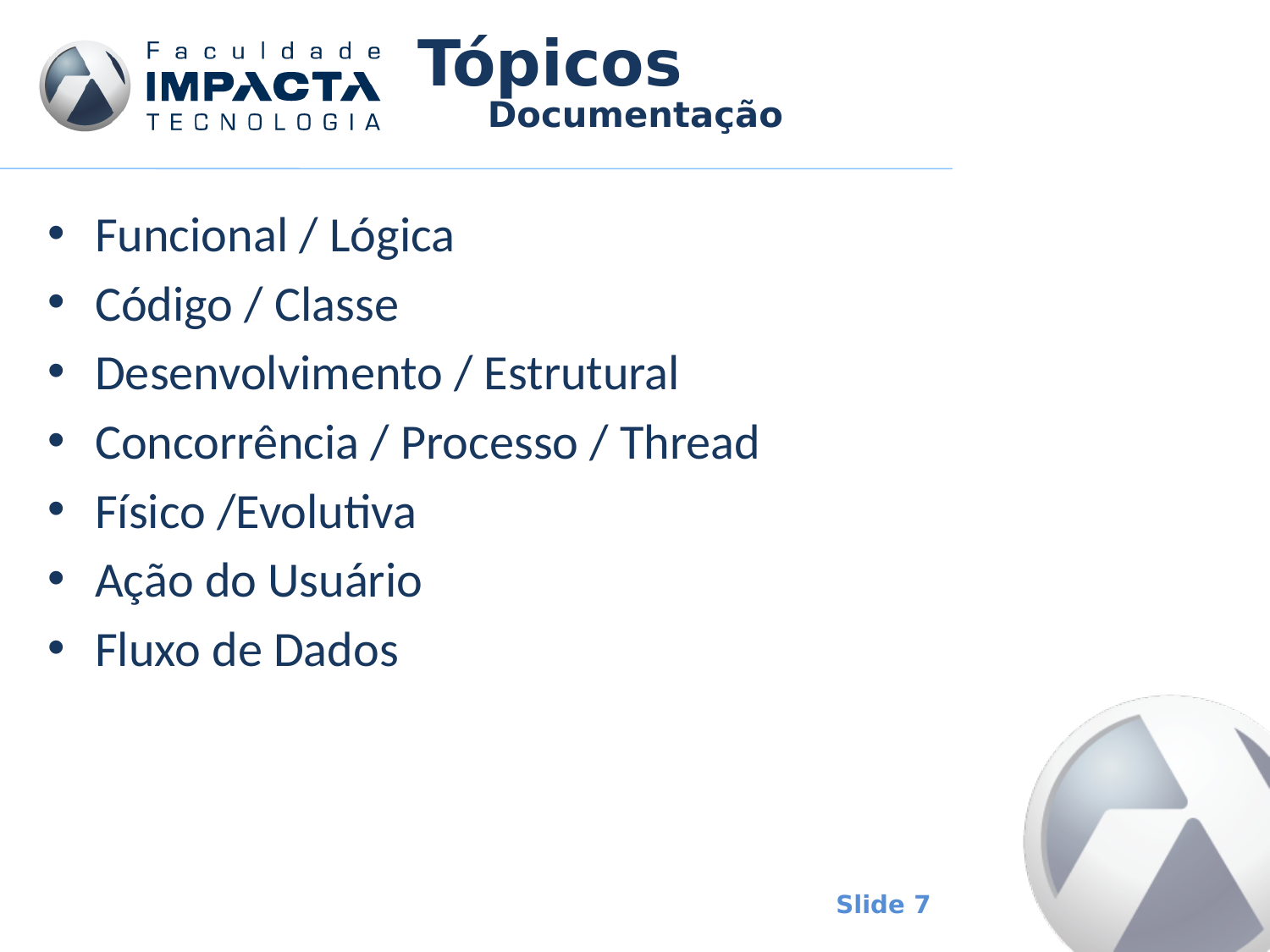

# Tópicos
Documentação
Funcional / Lógica
Código / Classe
Desenvolvimento / Estrutural
Concorrência / Processo / Thread
Físico /Evolutiva
Ação do Usuário
Fluxo de Dados